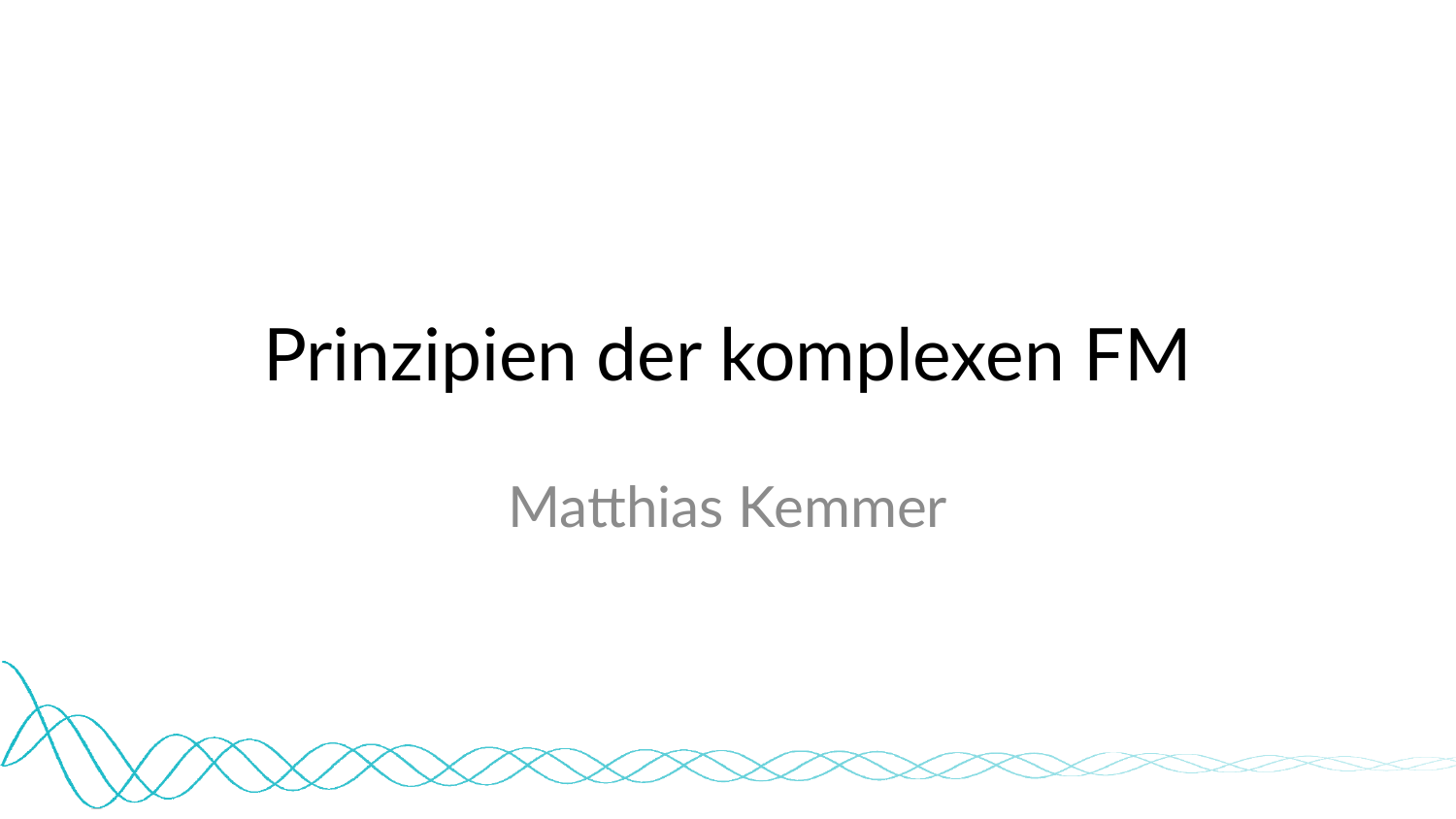

# Prinzipien der komplexen FM
Matthias Kemmer